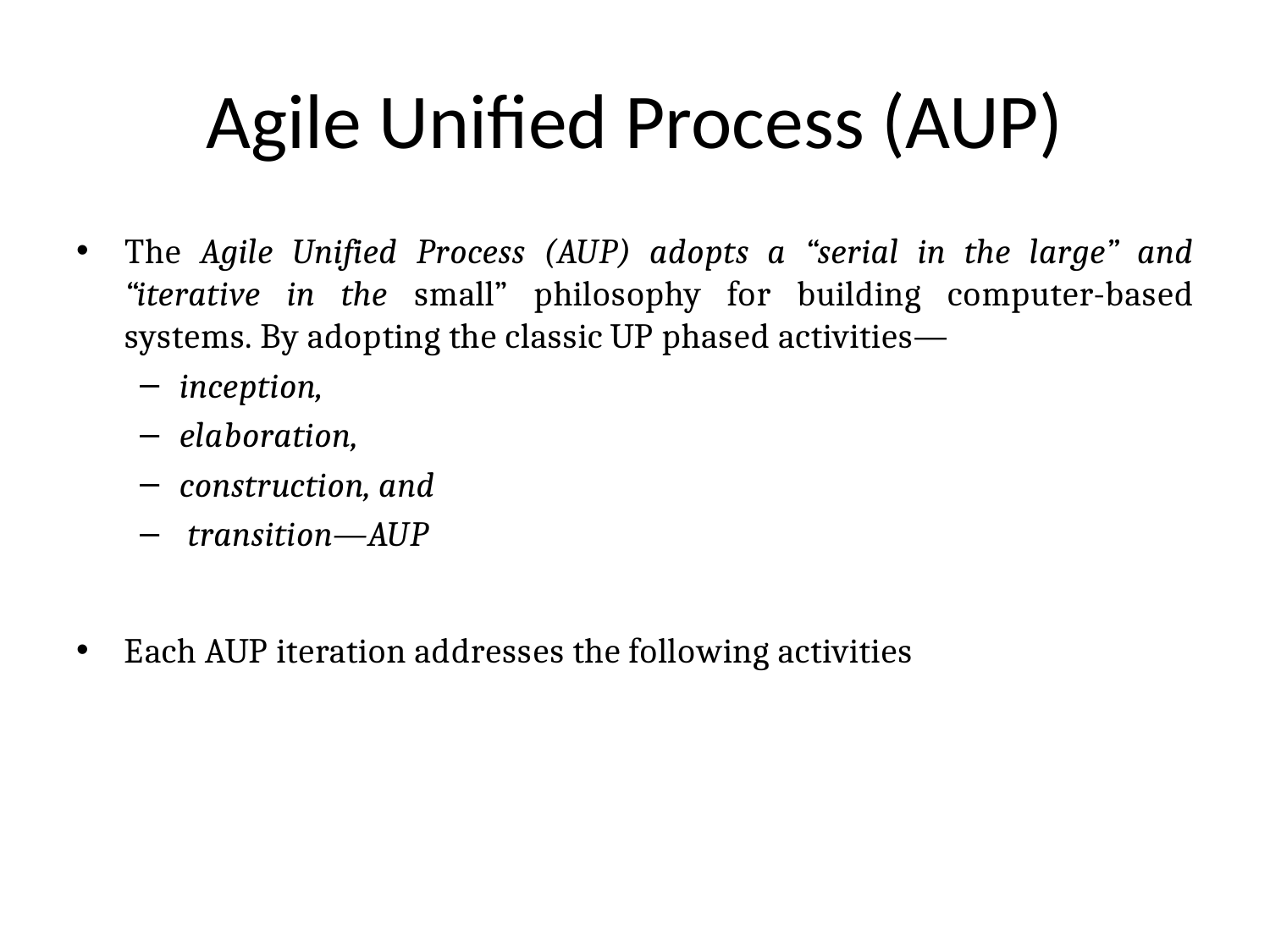

# Agile Unified Process (AUP)
The Agile Unified Process (AUP) adopts a “serial in the large” and “iterative in the small” philosophy for building computer-based systems. By adopting the classic UP phased activities—
inception,
elaboration,
construction, and
 transition—AUP

Each AUP iteration addresses the following activities